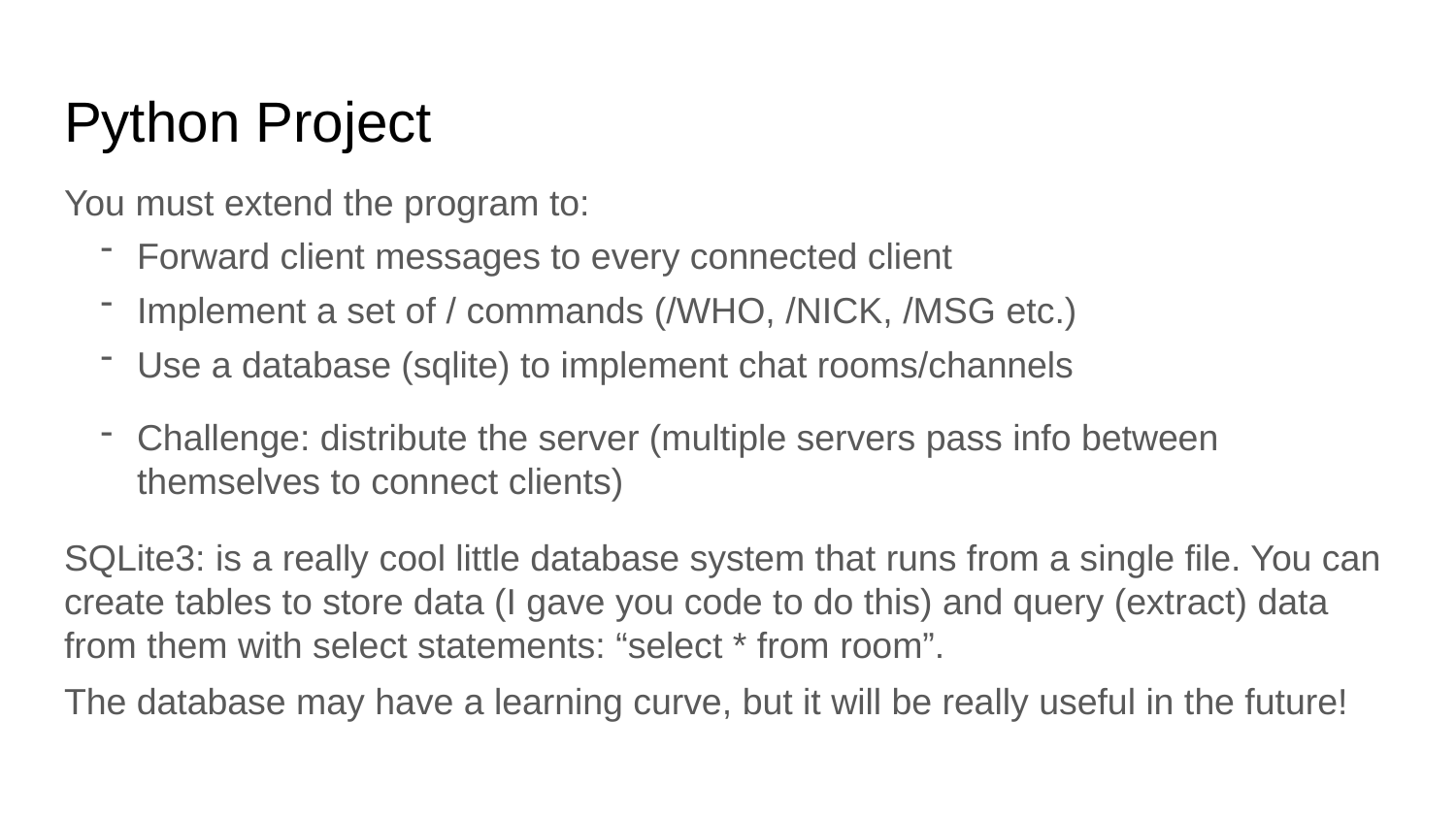

# Python Project
You must extend the program to:
Forward client messages to every connected client
Implement a set of / commands (/WHO, /NICK, /MSG etc.)
Use a database (sqlite) to implement chat rooms/channels
Challenge: distribute the server (multiple servers pass info between themselves to connect clients)
SQLite3: is a really cool little database system that runs from a single file. You can create tables to store data (I gave you code to do this) and query (extract) data from them with select statements: “select * from room”.
The database may have a learning curve, but it will be really useful in the future!